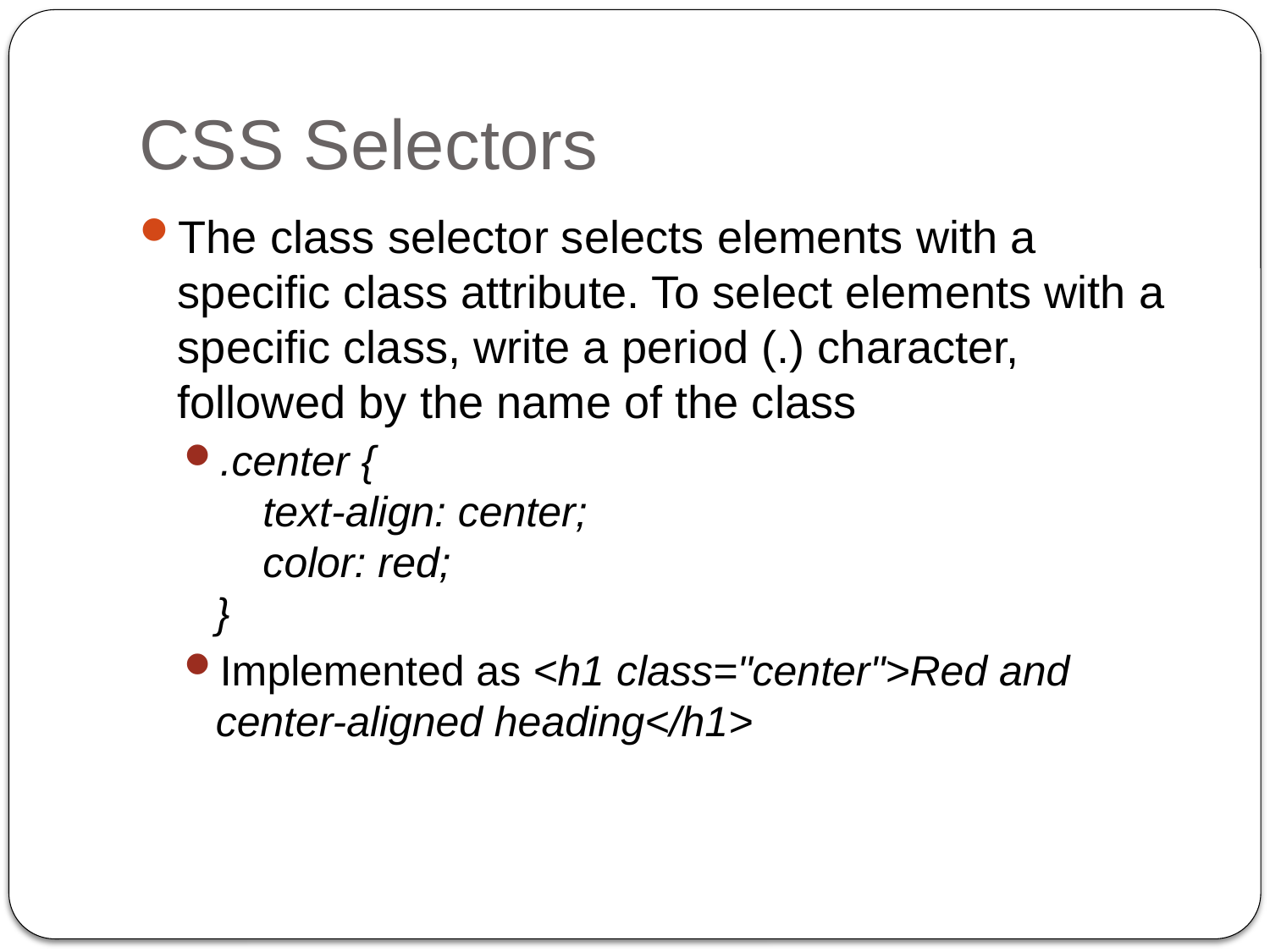

# CSS Selectors
The class selector selects elements with a specific class attribute. To select elements with a specific class, write a period (.) character, followed by the name of the class
.center {
    text-align: center;
    color: red;
}
Implemented as <h1 class="center">Red and center-aligned heading</h1>